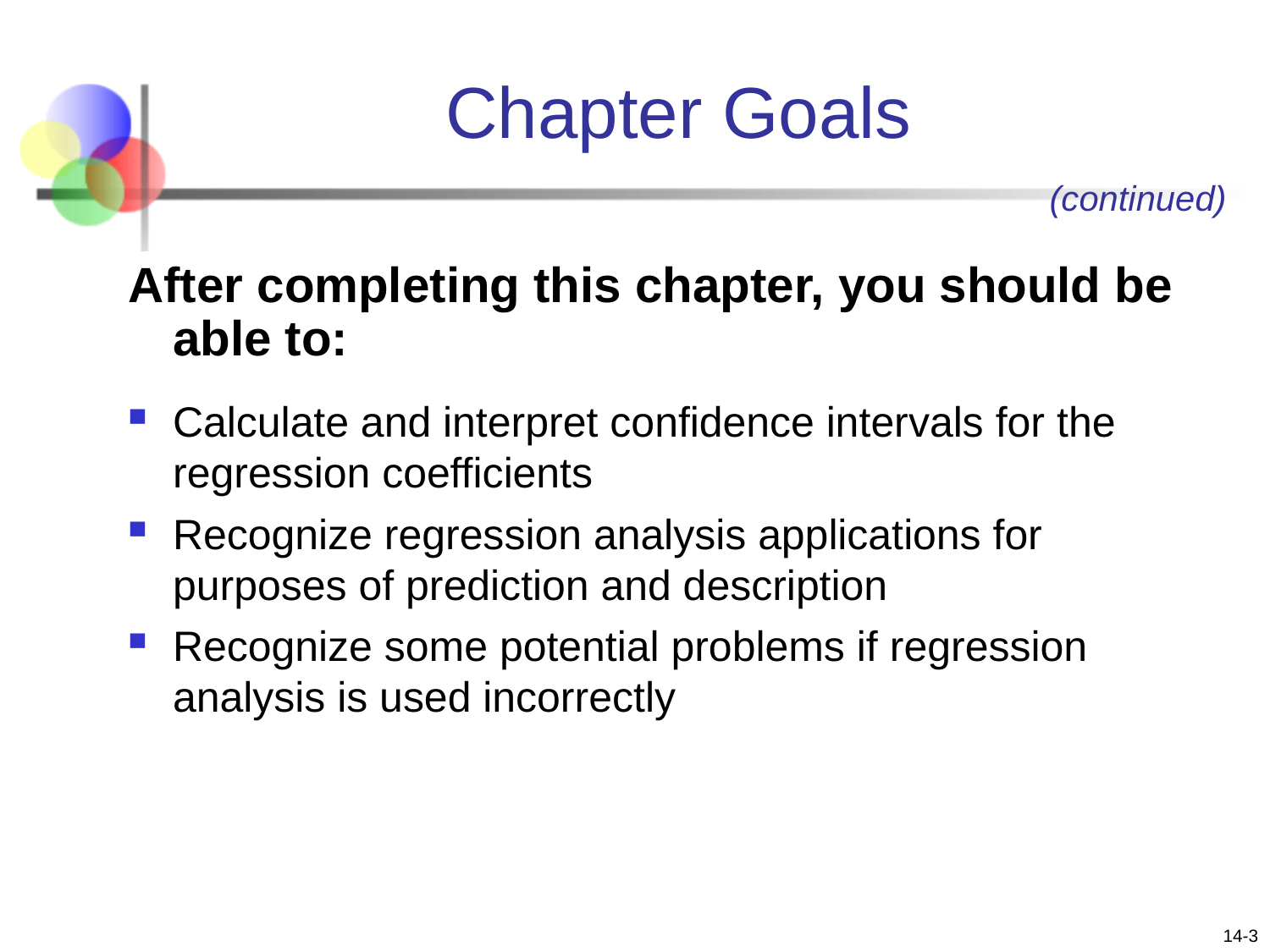

# Chapter Goals
(continued)
After completing this chapter, you should be able to:

Calculate and interpret confidence intervals for the regression coefficients
Recognize regression analysis applications for purposes of prediction and description
Recognize some potential problems if regression analysis is used incorrectly

14-3